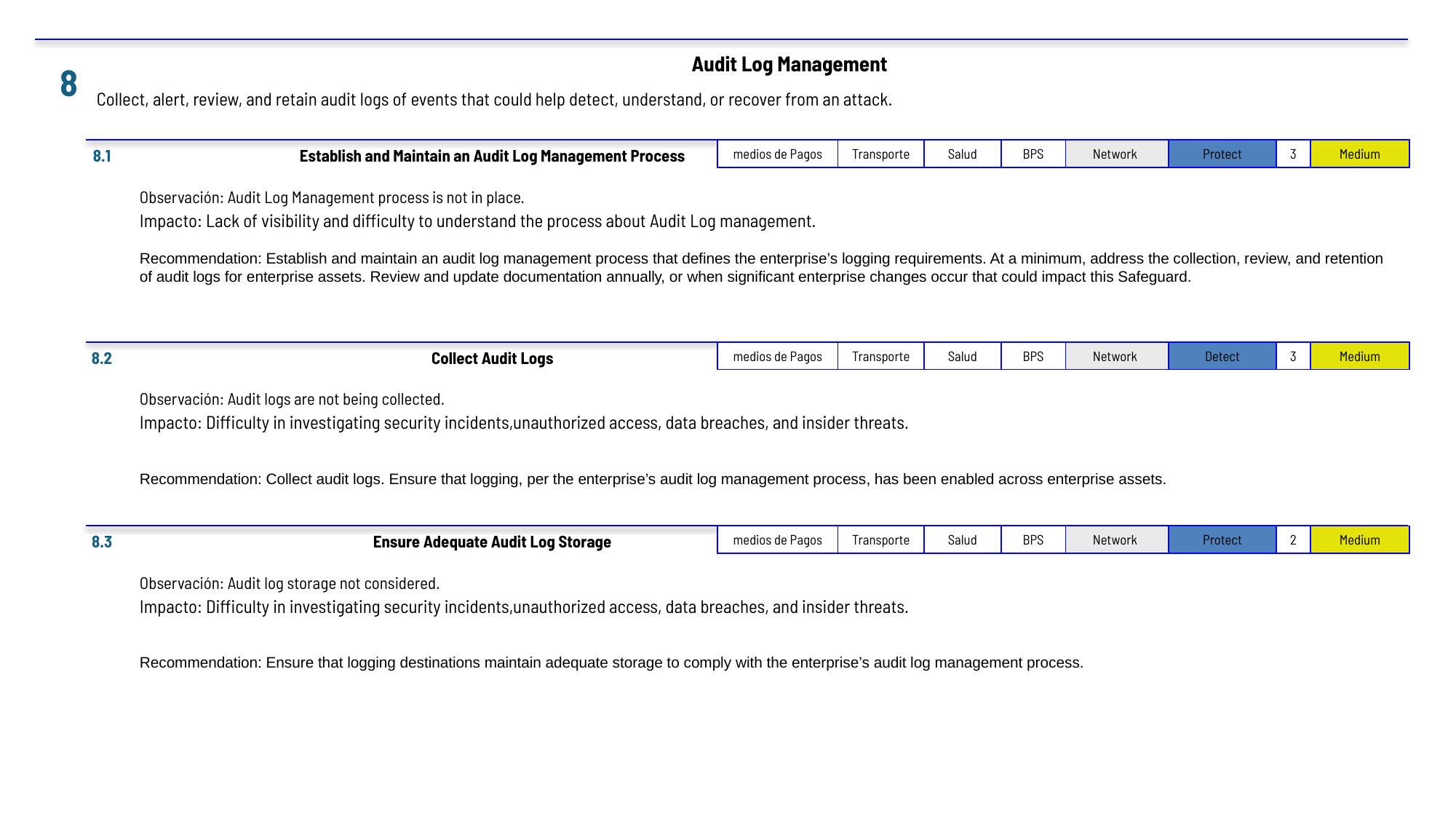

Audit Log Management
8
Collect, alert, review, and retain audit logs of events that could help detect, understand, or recover from an attack.
8.1
Establish and Maintain an Audit Log Management Process
| medios de Pagos | Transporte | Salud | BPS |
| --- | --- | --- | --- |
| Network | Protect | 3 | Medium |
| --- | --- | --- | --- |
Observación: Audit Log Management process is not in place.
Impacto: Lack of visibility and difficulty to understand the process about Audit Log management.
Recommendation: Establish and maintain an audit log management process that defines the enterprise’s logging requirements. At a minimum, address the collection, review, and retention of audit logs for enterprise assets. Review and update documentation annually, or when significant enterprise changes occur that could impact this Safeguard.
8.2
Collect Audit Logs
| medios de Pagos | Transporte | Salud | BPS |
| --- | --- | --- | --- |
| Network | Detect | 3 | Medium |
| --- | --- | --- | --- |
Observación: Audit logs are not being collected.
Impacto: Difficulty in investigating security incidents,unauthorized access, data breaches, and insider threats.
Recommendation: Collect audit logs. Ensure that logging, per the enterprise’s audit log management process, has been enabled across enterprise assets.
8.3
Ensure Adequate Audit Log Storage
| medios de Pagos | Transporte | Salud | BPS |
| --- | --- | --- | --- |
| Network | Protect | 2 | Medium |
| --- | --- | --- | --- |
Observación: Audit log storage not considered.
Impacto: Difficulty in investigating security incidents,unauthorized access, data breaches, and insider threats.
Recommendation: Ensure that logging destinations maintain adequate storage to comply with the enterprise’s audit log management process.